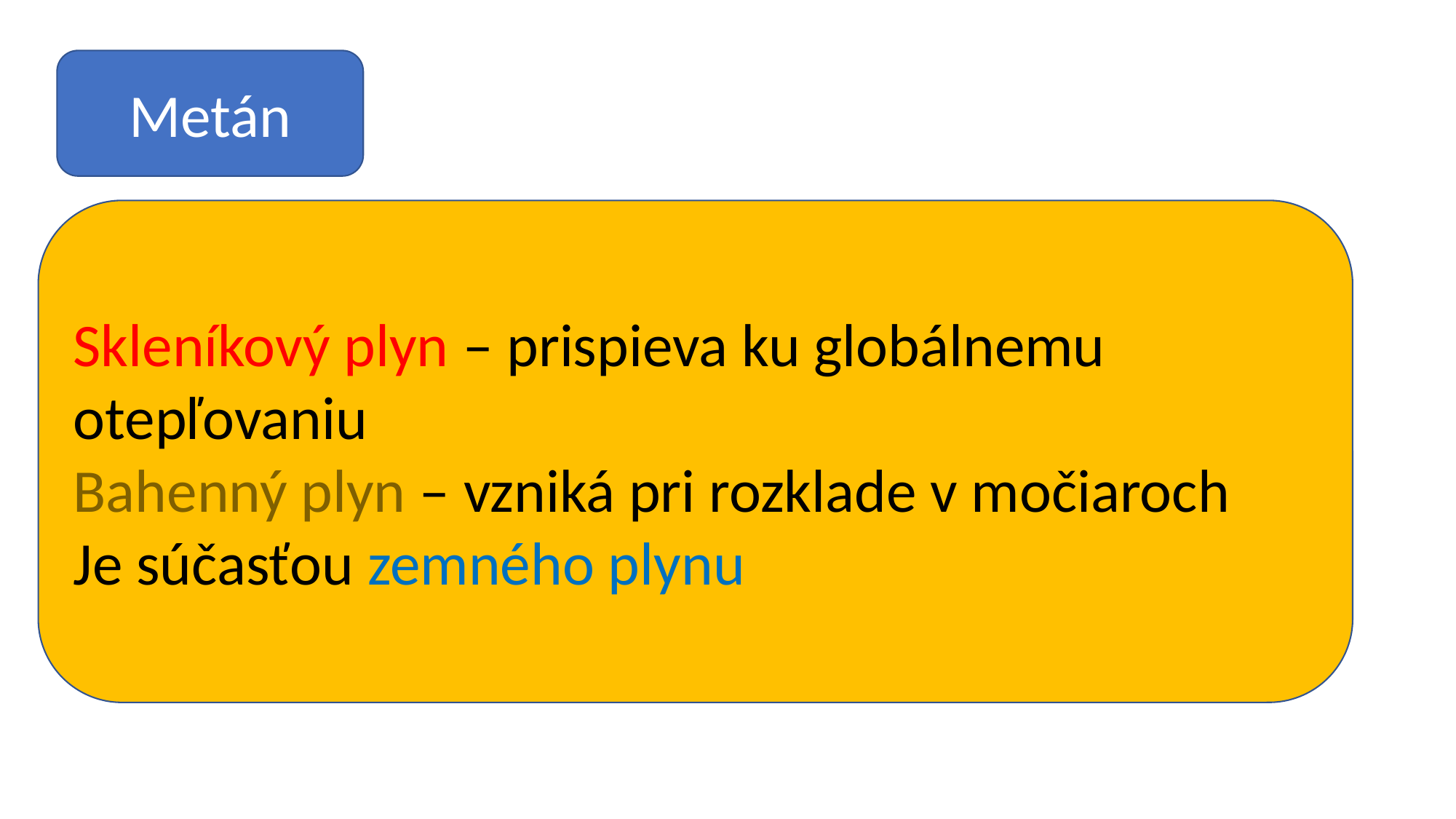

Metán
Skleníkový plyn – prispieva ku globálnemu otepľovaniu
Bahenný plyn – vzniká pri rozklade v močiaroch
Je súčasťou zemného plynu